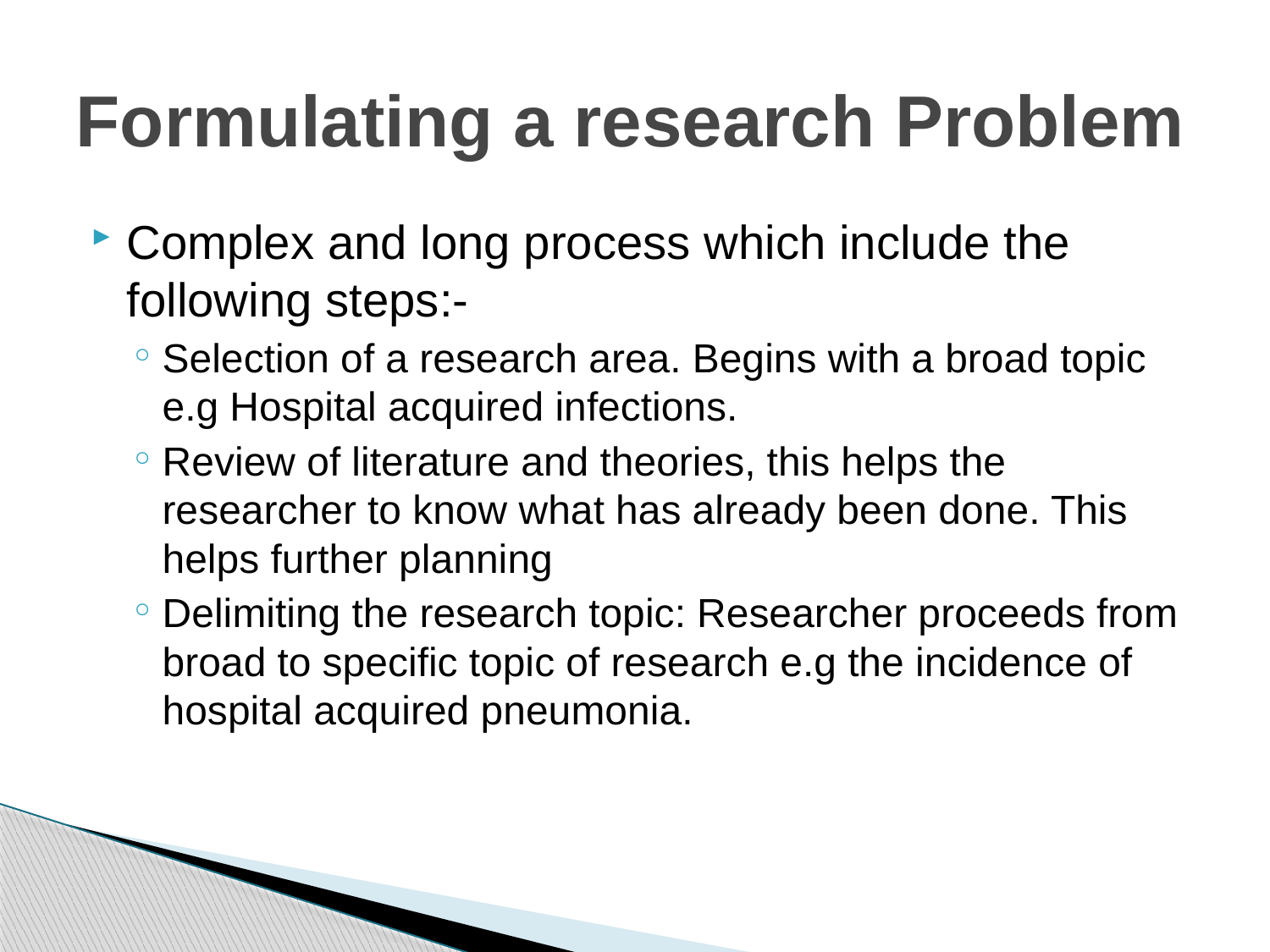

# Formulating a research Problem
Complex and long process which include the following steps:-
Selection of a research area. Begins with a broad topic e.g Hospital acquired infections.
Review of literature and theories, this helps the researcher to know what has already been done. This helps further planning
Delimiting the research topic: Researcher proceeds from broad to specific topic of research e.g the incidence of hospital acquired pneumonia.